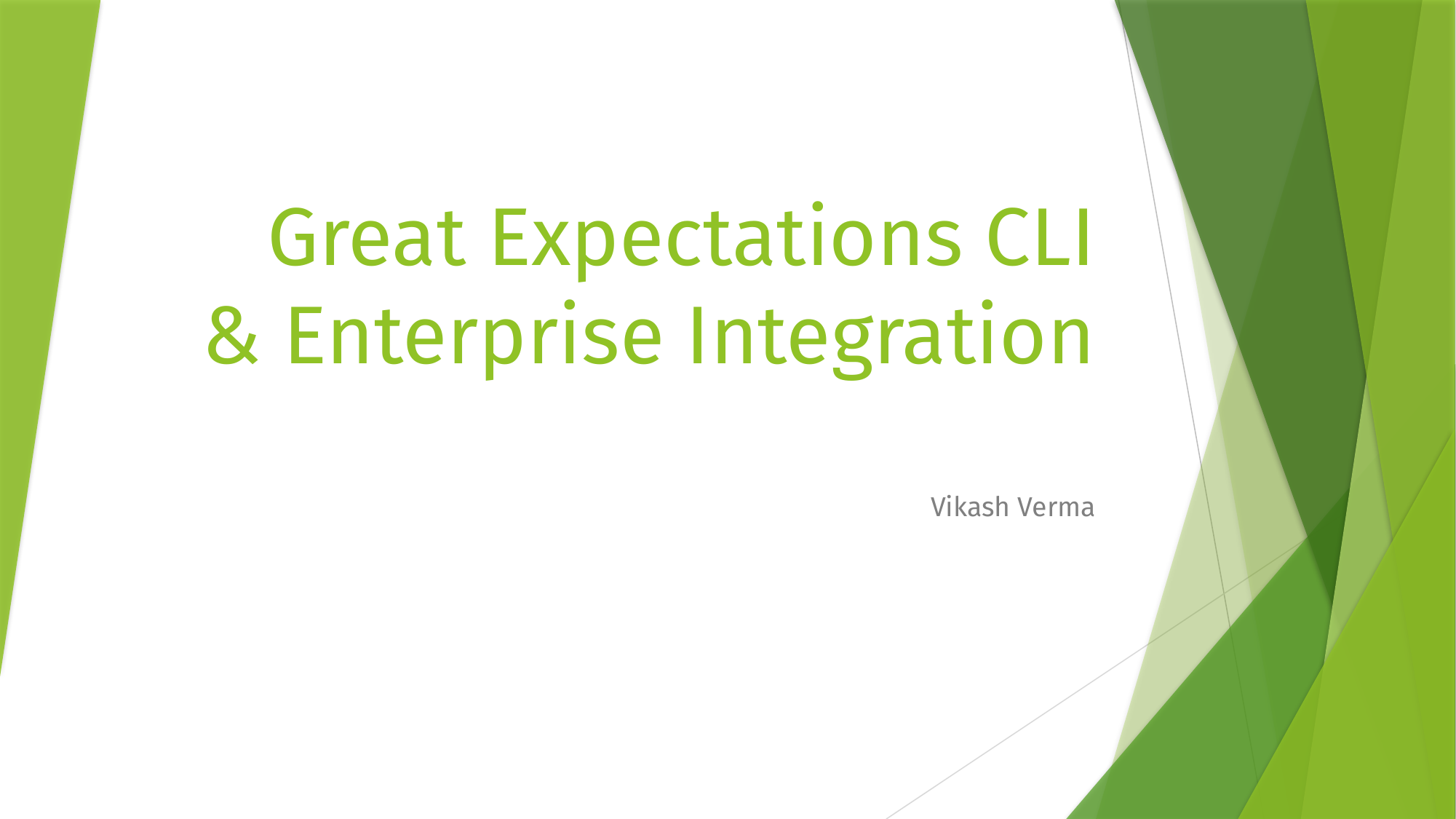

# Great Expectations CLI & Enterprise Integration
Vikash Verma